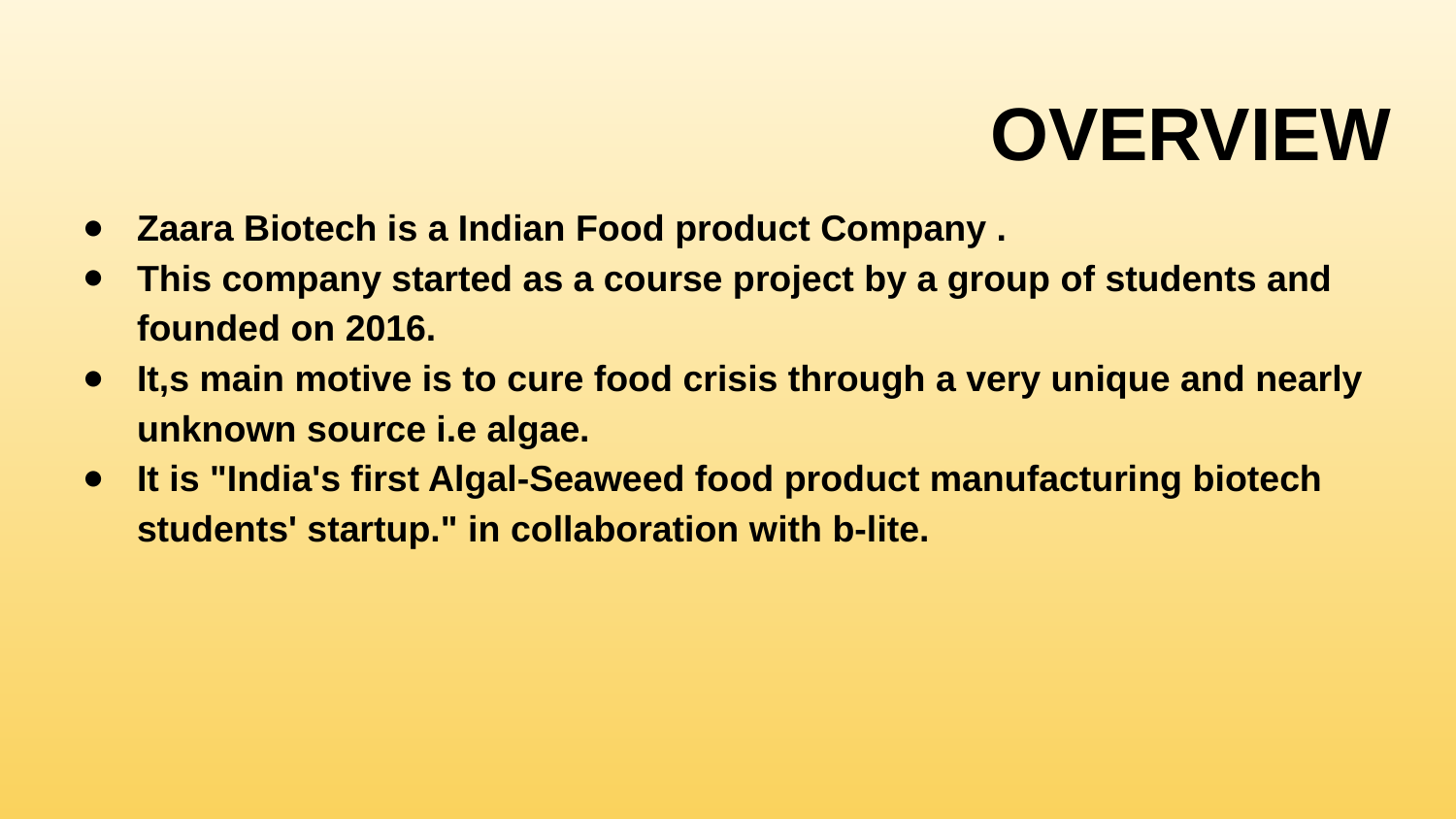

# OVERVIEW
Zaara Biotech is a Indian Food product Company .
This company started as a course project by a group of students and founded on 2016.
It,s main motive is to cure food crisis through a very unique and nearly unknown source i.e algae.
It is "India's first Algal-Seaweed food product manufacturing biotech students' startup." in collaboration with b-lite.